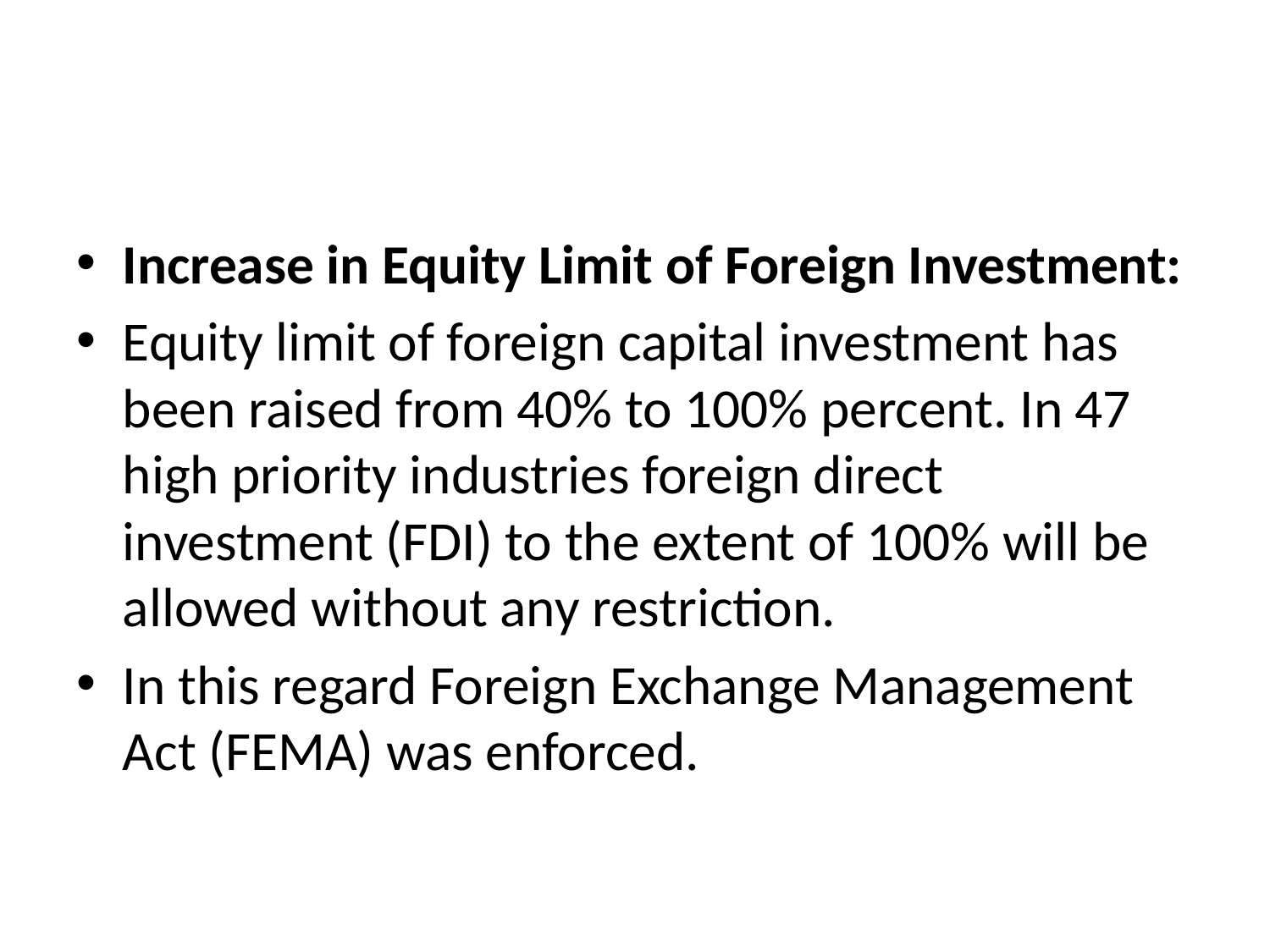

#
Increase in Equity Limit of Foreign Investment:
Equity limit of foreign capital investment has been raised from 40% to 100% percent. In 47 high priority industries foreign direct investment (FDI) to the extent of 100% will be allowed without any restriction.
In this regard Foreign Exchange Management Act (FEMA) was enforced.